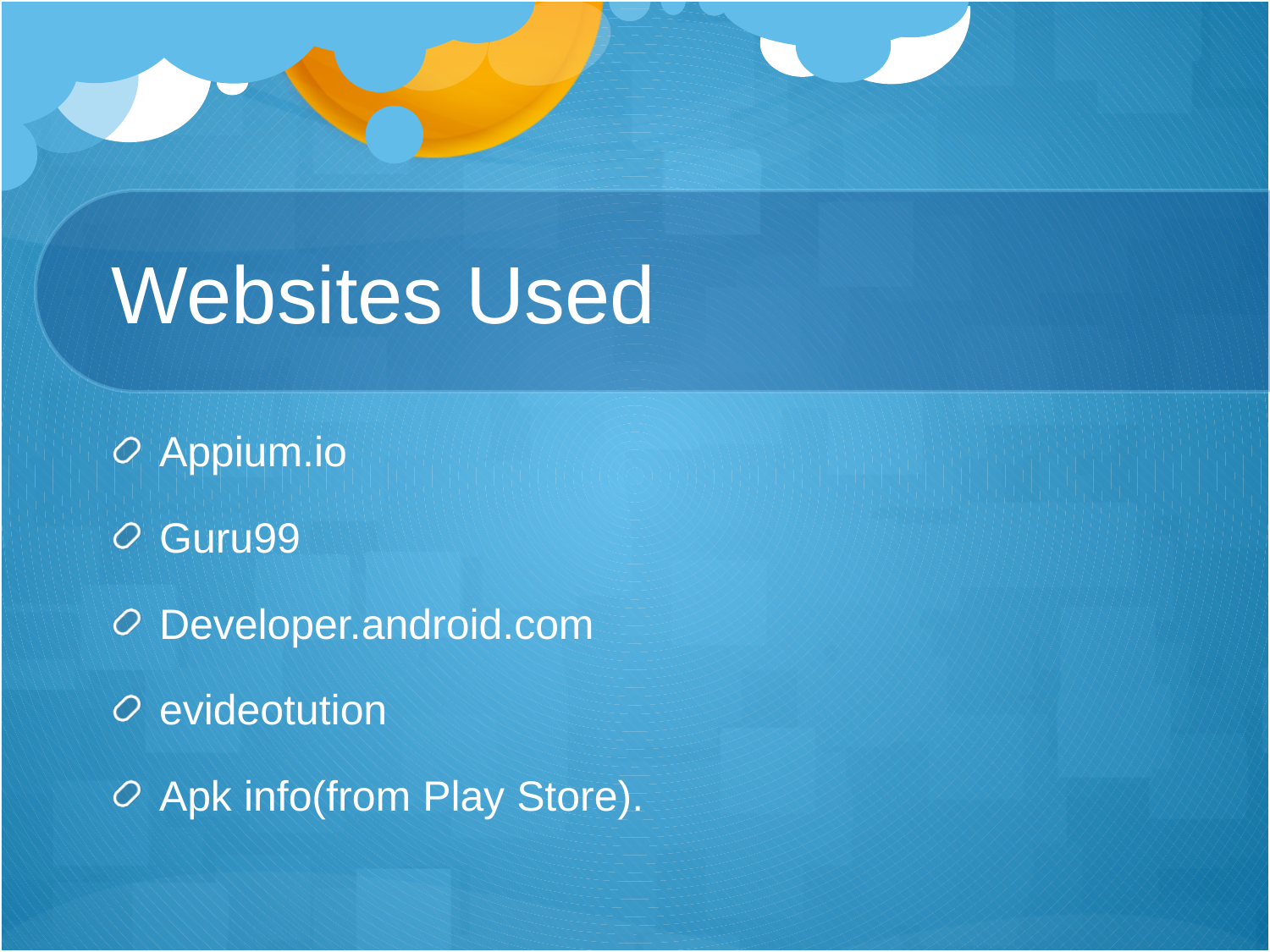

# Websites Used
Appium.io
Guru99
Developer.android.com
evideotution
Apk info(from Play Store).